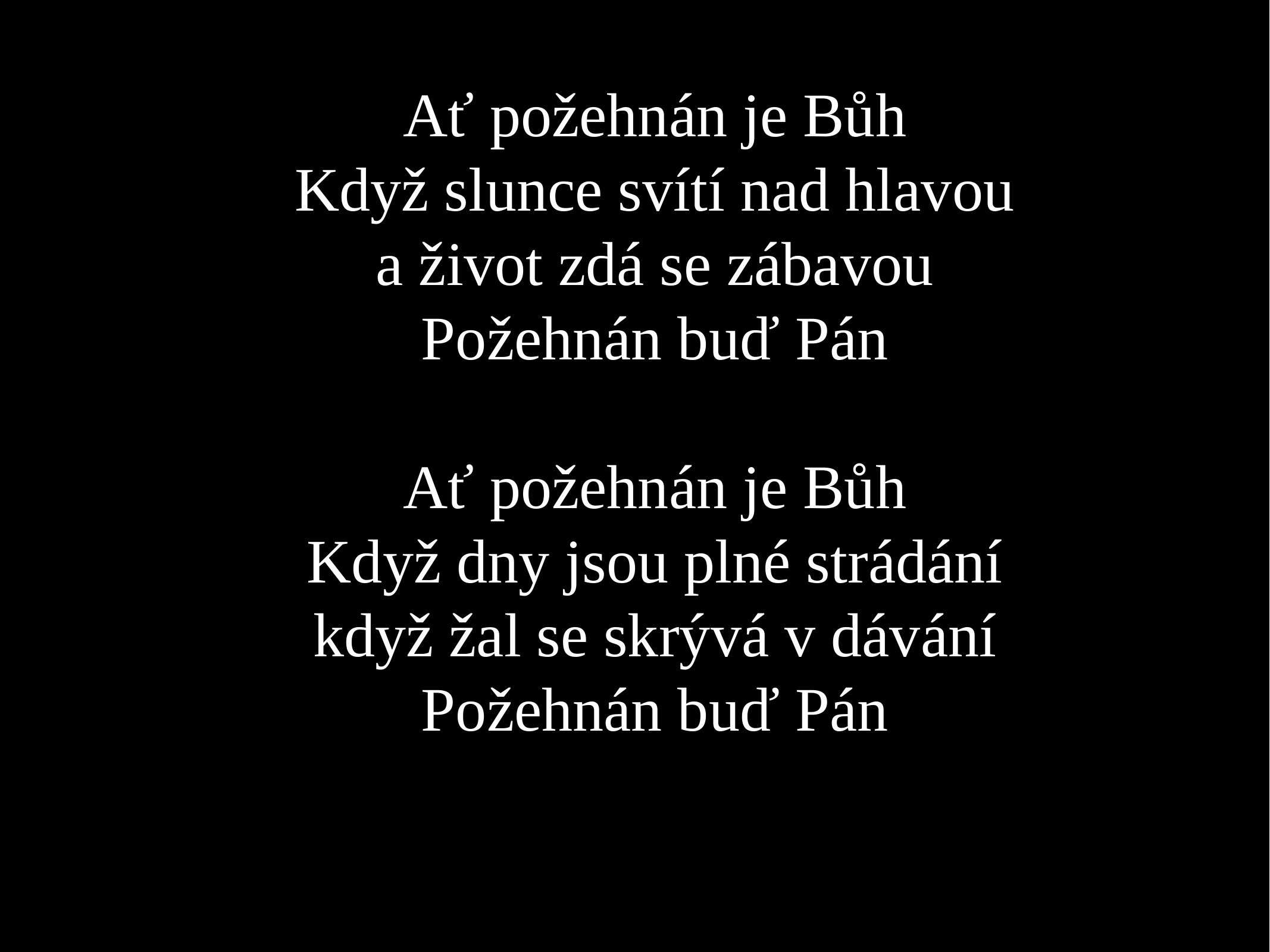

Ať požehnán je Bůh
Když slunce svítí nad hlavou
a život zdá se zábavou
Požehnán buď Pán

Ať požehnán je Bůh
Když dny jsou plné strádání
když žal se skrývá v dávání
Požehnán buď Pán